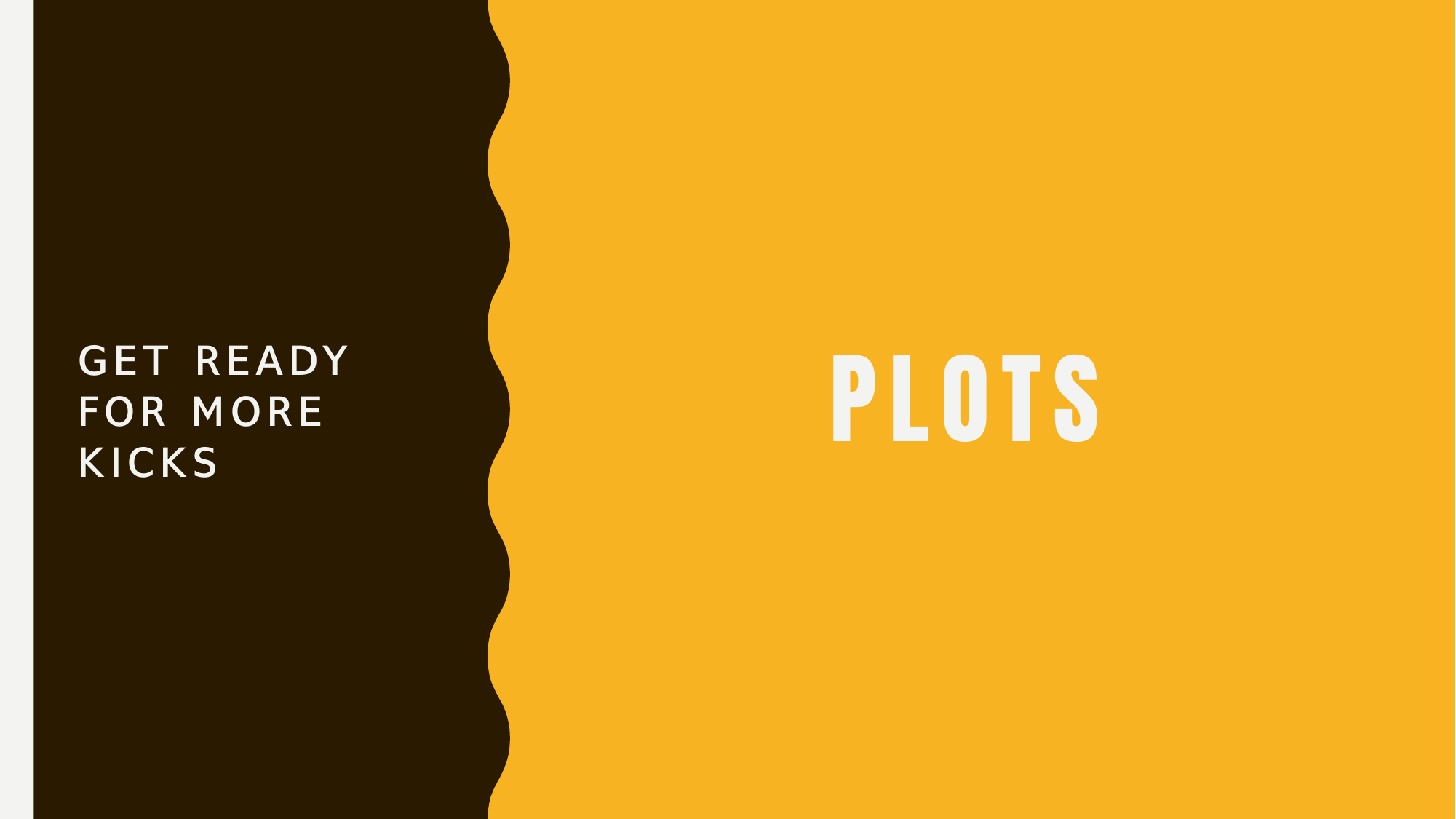

# Plots
Get ready for more kicks